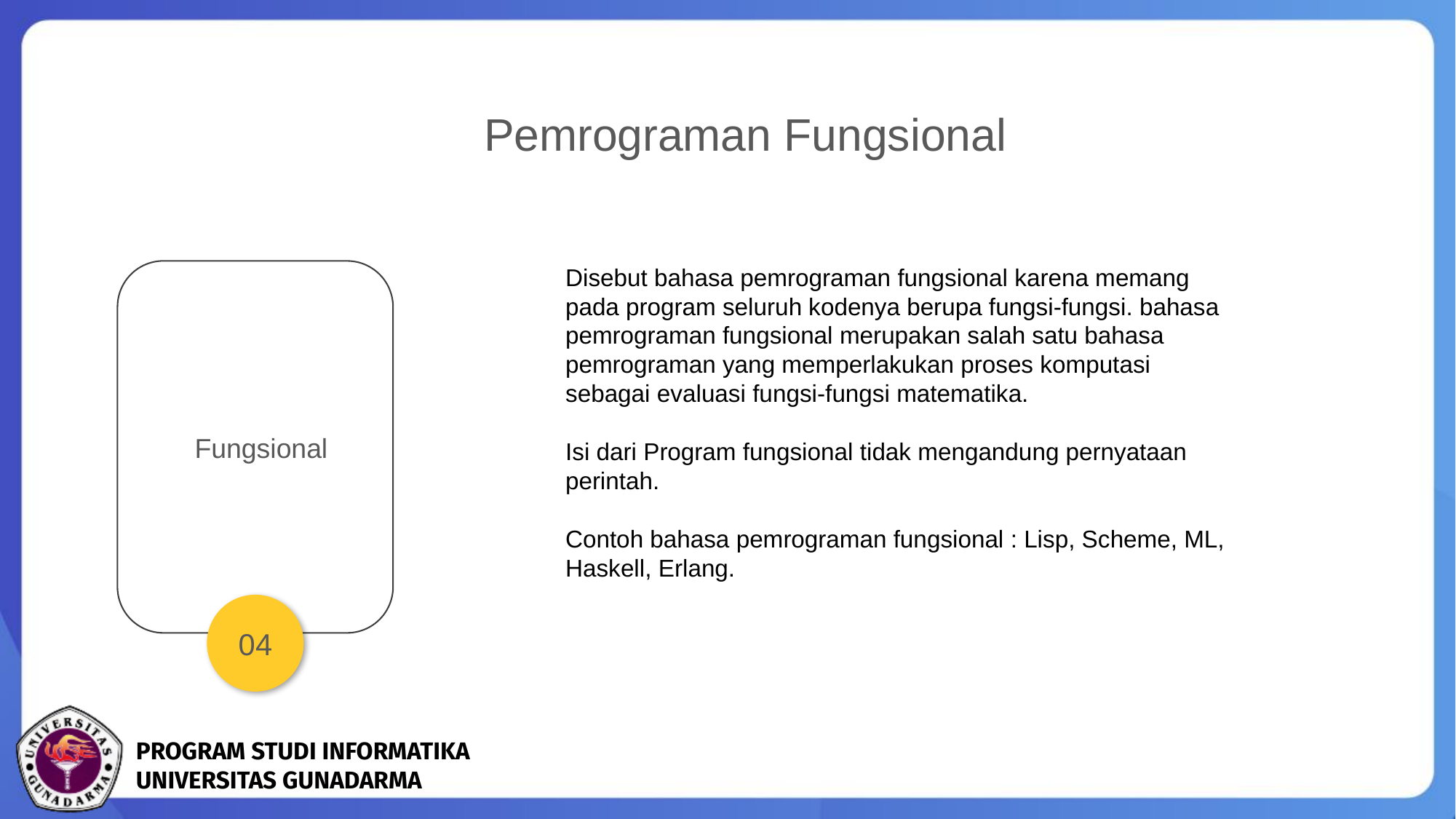

Pemrograman Fungsional
Disebut bahasa pemrograman fungsional karena memang pada program seluruh kodenya berupa fungsi-fungsi. bahasa pemrograman fungsional merupakan salah satu bahasa pemrograman yang memperlakukan proses komputasi sebagai evaluasi fungsi-fungsi matematika.

Isi dari Program fungsional tidak mengandung pernyataan perintah.

Contoh bahasa pemrograman fungsional : Lisp, Scheme, ML, Haskell, Erlang.

Fungsional
04